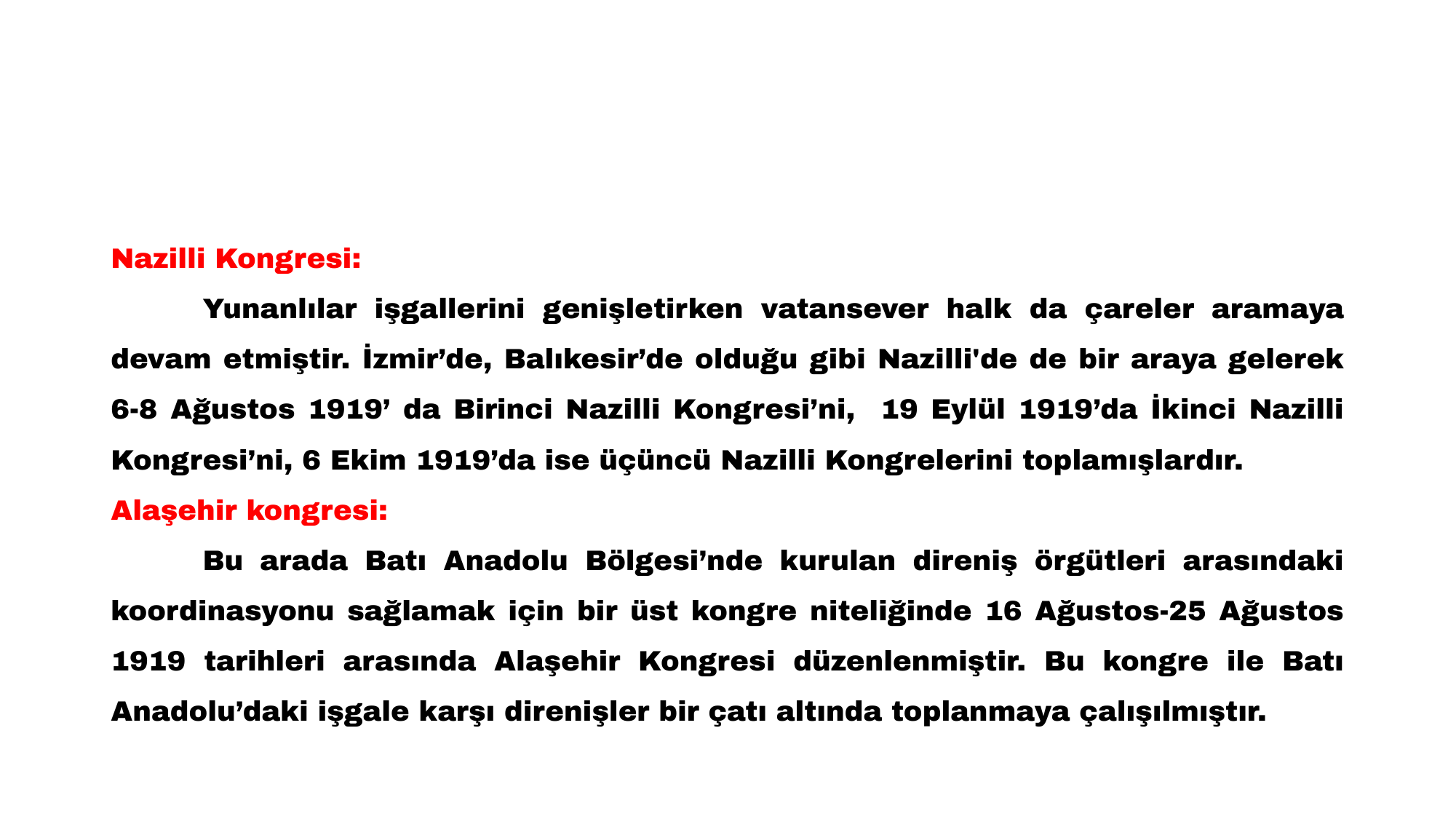

#
Nazilli Kongresi:
	Yunanlılar işgallerini genişletirken vatansever halk da çareler aramaya devam etmiştir. İzmir’de, Balıkesir’de olduğu gibi Nazilli'de de bir araya gelerek 6-8 Ağustos 1919’ da Birinci Nazilli Kongresi’ni,  19 Eylül 1919’da İkinci Nazilli Kongresi’ni, 6 Ekim 1919’da ise üçüncü Nazilli Kongrelerini toplamışlardır.
Alaşehir kongresi:
	Bu arada Batı Anadolu Bölgesi’nde kurulan direniş örgütleri arasındaki koordinasyonu sağlamak için bir üst kongre niteliğinde 16 Ağustos-25 Ağustos 1919 tarihleri arasında Alaşehir Kongresi düzenlenmiştir. Bu kongre ile Batı Anadolu’daki işgale karşı direnişler bir çatı altında toplanmaya çalışılmıştır.